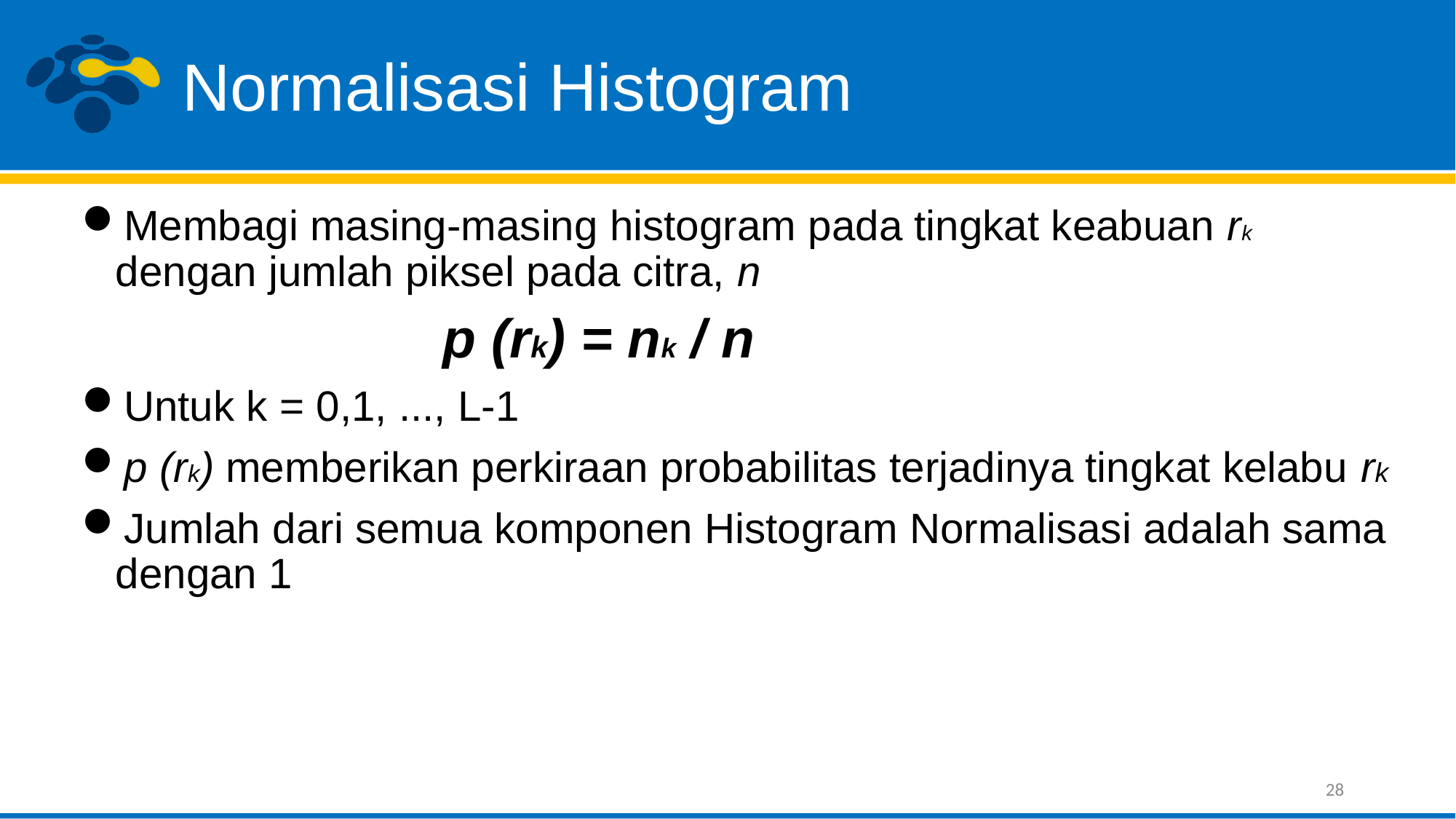

# Normalisasi Histogram
Membagi masing-masing histogram pada tingkat keabuan rk dengan jumlah piksel pada citra, n
				p (rk) = nk / n
Untuk k = 0,1, ..., L-1
p (rk) memberikan perkiraan probabilitas terjadinya tingkat kelabu rk
Jumlah dari semua komponen Histogram Normalisasi adalah sama dengan 1
28